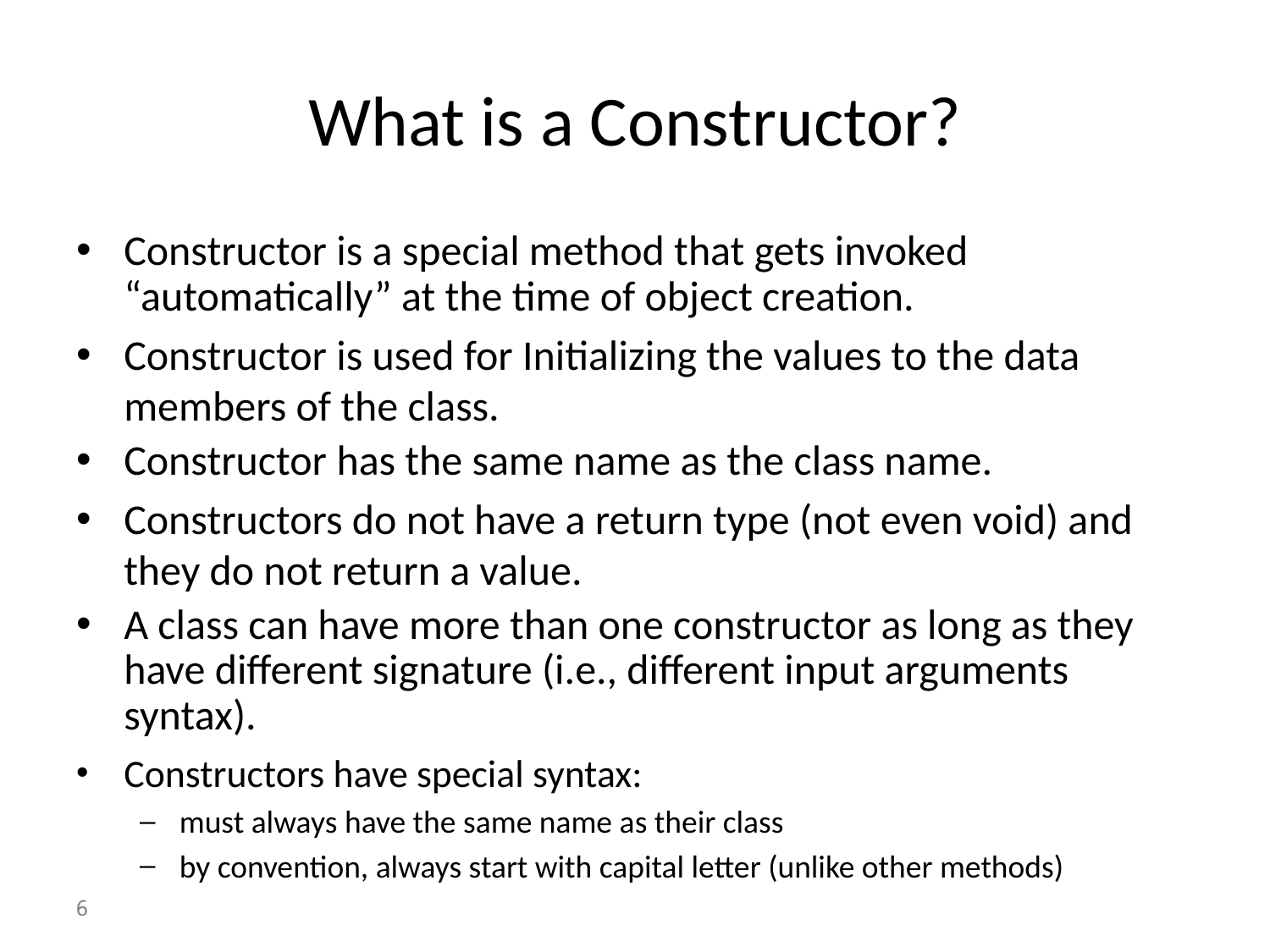

# What is a Constructor?
Constructor is a special method that gets invoked “automatically” at the time of object creation.
Constructor is used for Initializing the values to the data members of the class.
Constructor has the same name as the class name.
Constructors do not have a return type (not even void) and they do not return a value.
A class can have more than one constructor as long as they have different signature (i.e., different input arguments syntax).
Constructors have special syntax:
must always have the same name as their class
by convention, always start with capital letter (unlike other methods)

6